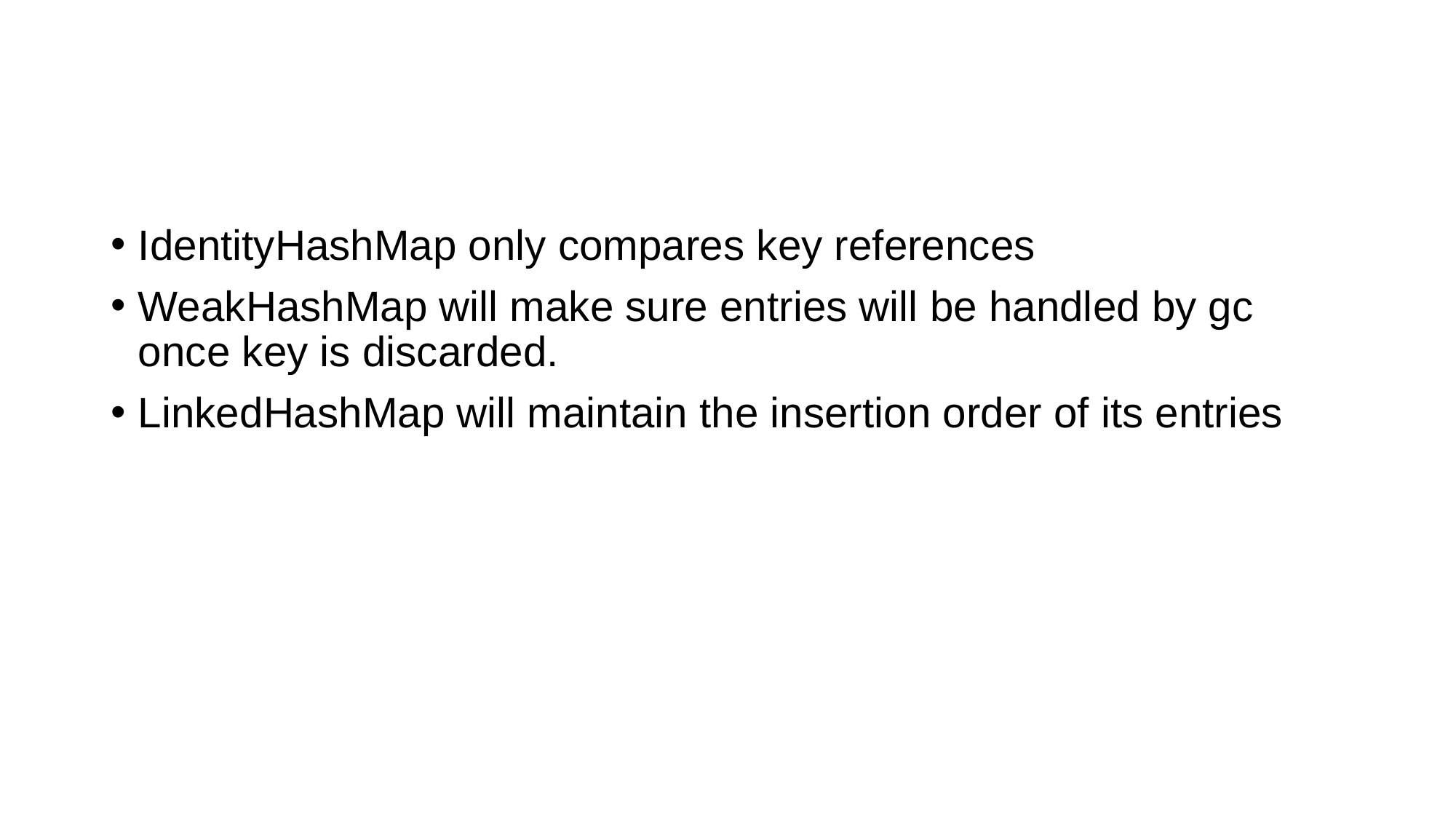

#
IdentityHashMap only compares key references
WeakHashMap will make sure entries will be handled by gc once key is discarded.
LinkedHashMap will maintain the insertion order of its entries